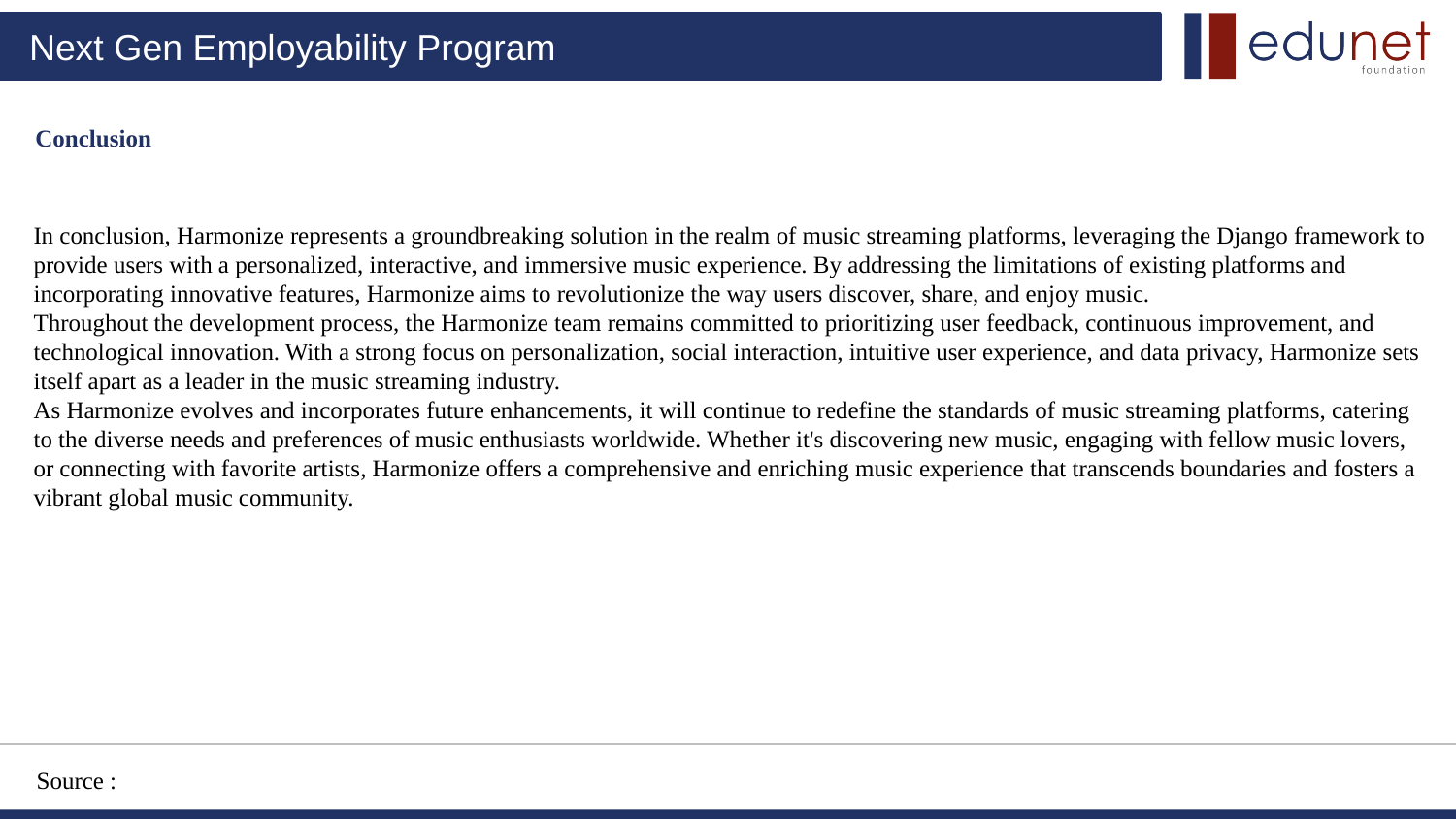

Conclusion
In conclusion, Harmonize represents a groundbreaking solution in the realm of music streaming platforms, leveraging the Django framework to provide users with a personalized, interactive, and immersive music experience. By addressing the limitations of existing platforms and incorporating innovative features, Harmonize aims to revolutionize the way users discover, share, and enjoy music.
Throughout the development process, the Harmonize team remains committed to prioritizing user feedback, continuous improvement, and technological innovation. With a strong focus on personalization, social interaction, intuitive user experience, and data privacy, Harmonize sets itself apart as a leader in the music streaming industry.
As Harmonize evolves and incorporates future enhancements, it will continue to redefine the standards of music streaming platforms, catering to the diverse needs and preferences of music enthusiasts worldwide. Whether it's discovering new music, engaging with fellow music lovers, or connecting with favorite artists, Harmonize offers a comprehensive and enriching music experience that transcends boundaries and fosters a vibrant global music community.

Source :